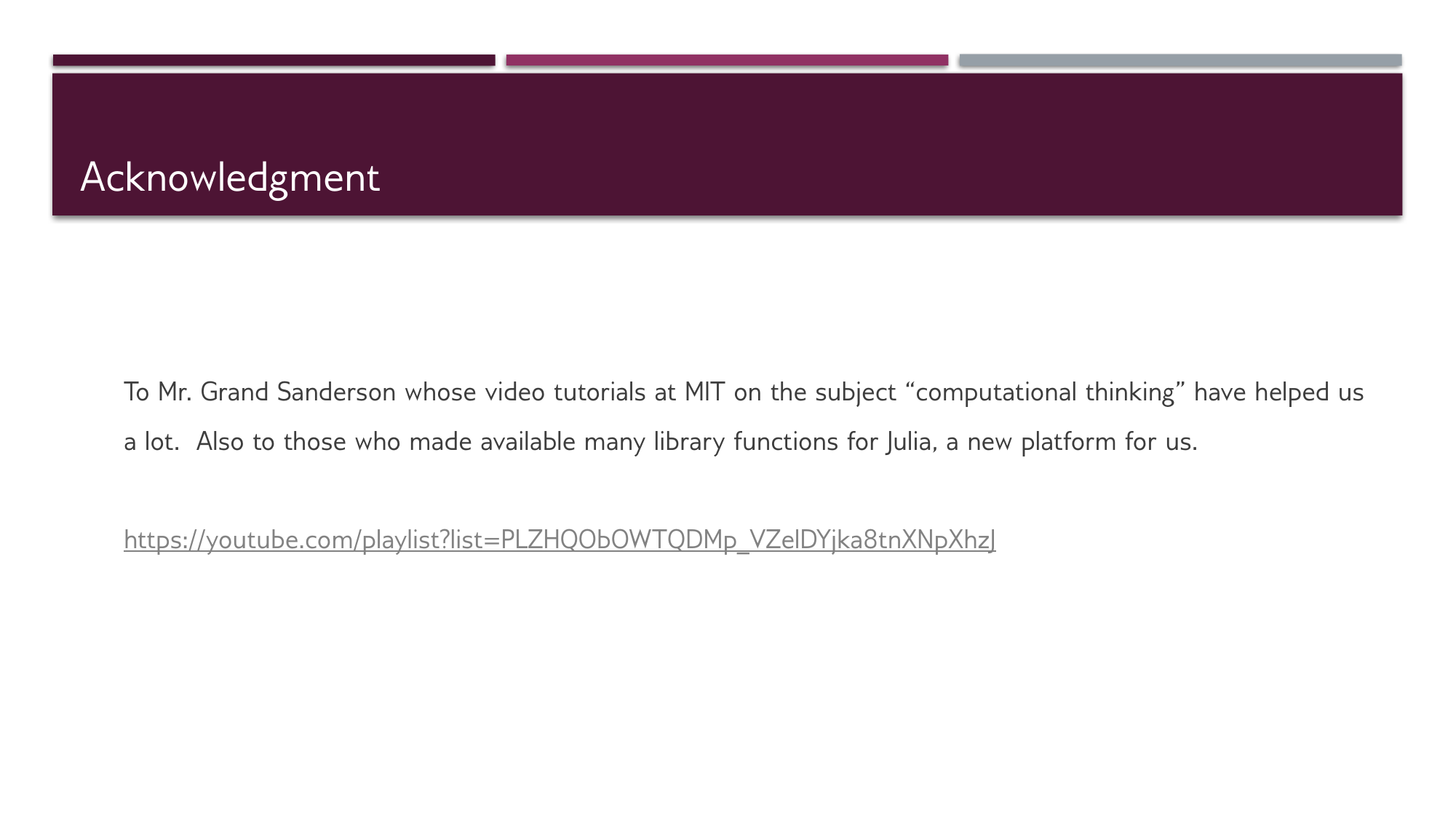

# Acknowledgment
To Mr. Grand Sanderson whose video tutorials at MIT on the subject “computational thinking” have helped us a lot.  Also to those who made available many library functions for Julia, a new platform for us.

https://youtube.com/playlist?list=PLZHQObOWTQDMp_VZelDYjka8tnXNpXhzJ